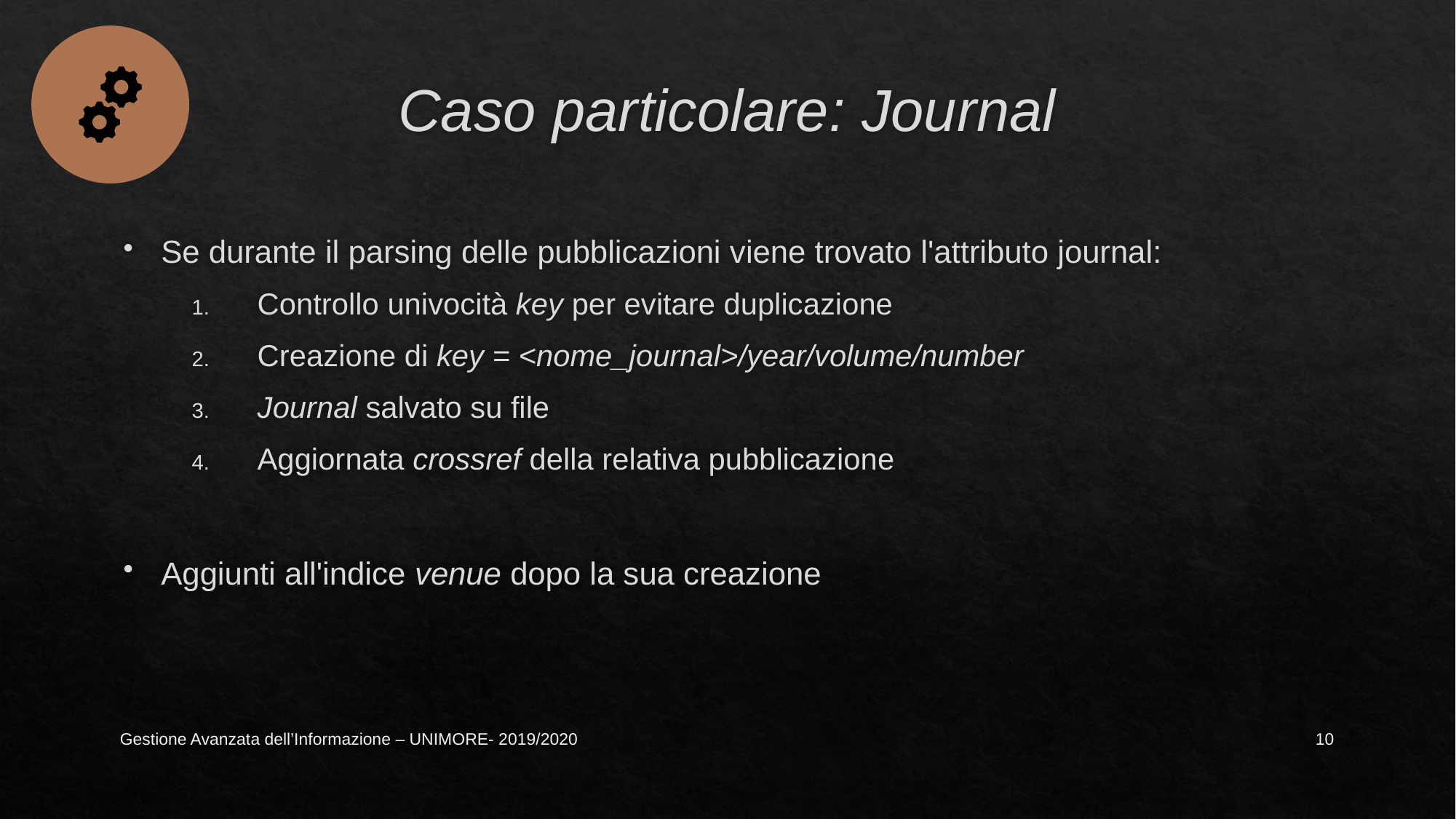

# Caso particolare: Journal
Se durante il parsing delle pubblicazioni viene trovato l'attributo journal:
    Controllo univocità key per evitare duplicazione
    Creazione di key = <nome_journal>/year/volume/number
    Journal salvato su file
    Aggiornata crossref della relativa pubblicazione

Aggiunti all'indice venue dopo la sua creazione
Gestione Avanzata dell’Informazione – UNIMORE- 2019/2020
10